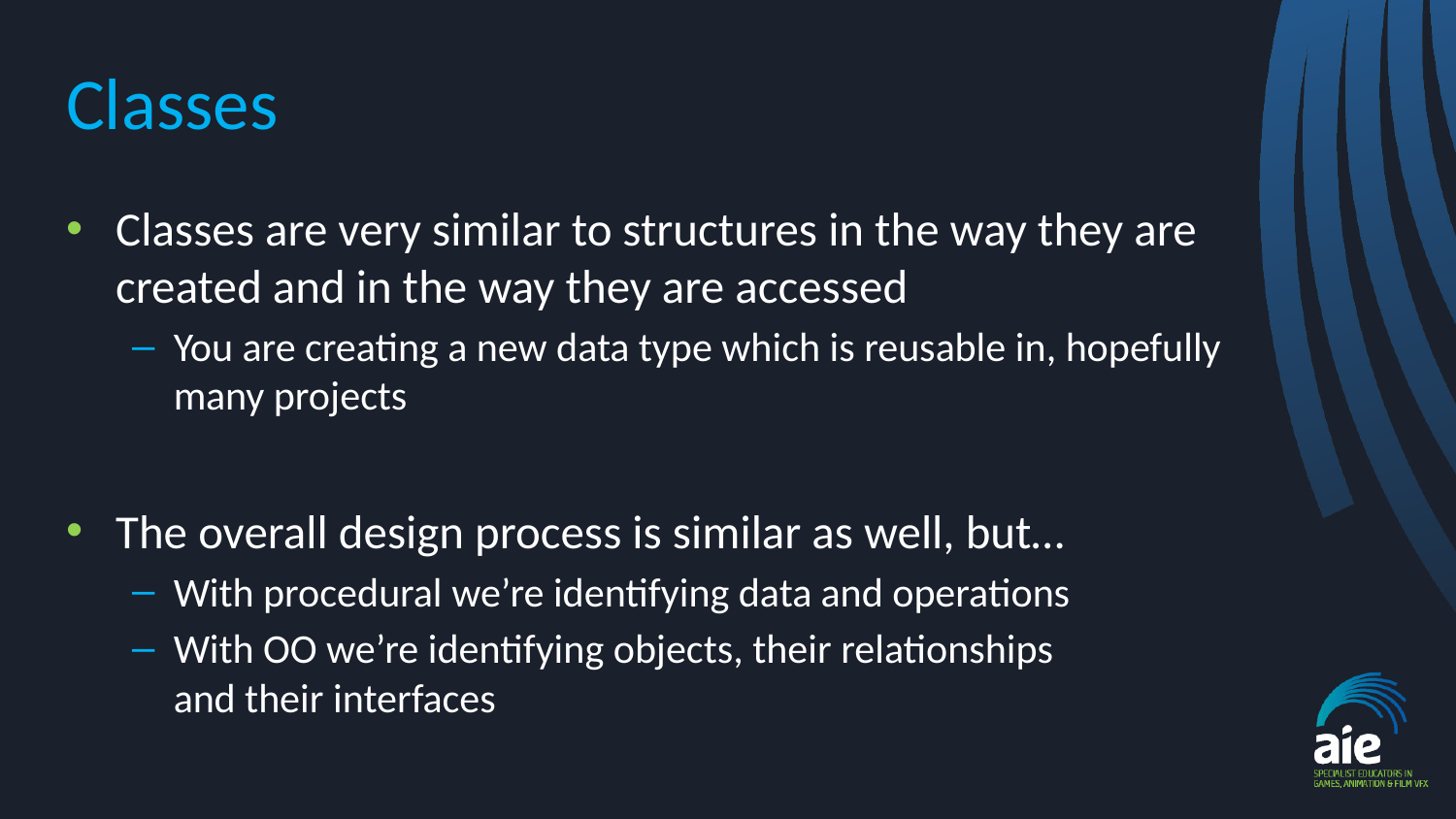

# Classes
Classes are very similar to structures in the way they are created and in the way they are accessed
You are creating a new data type which is reusable in, hopefully many projects

The overall design process is similar as well, but…
With procedural we’re identifying data and operations
With OO we’re identifying objects, their relationships
and their interfaces